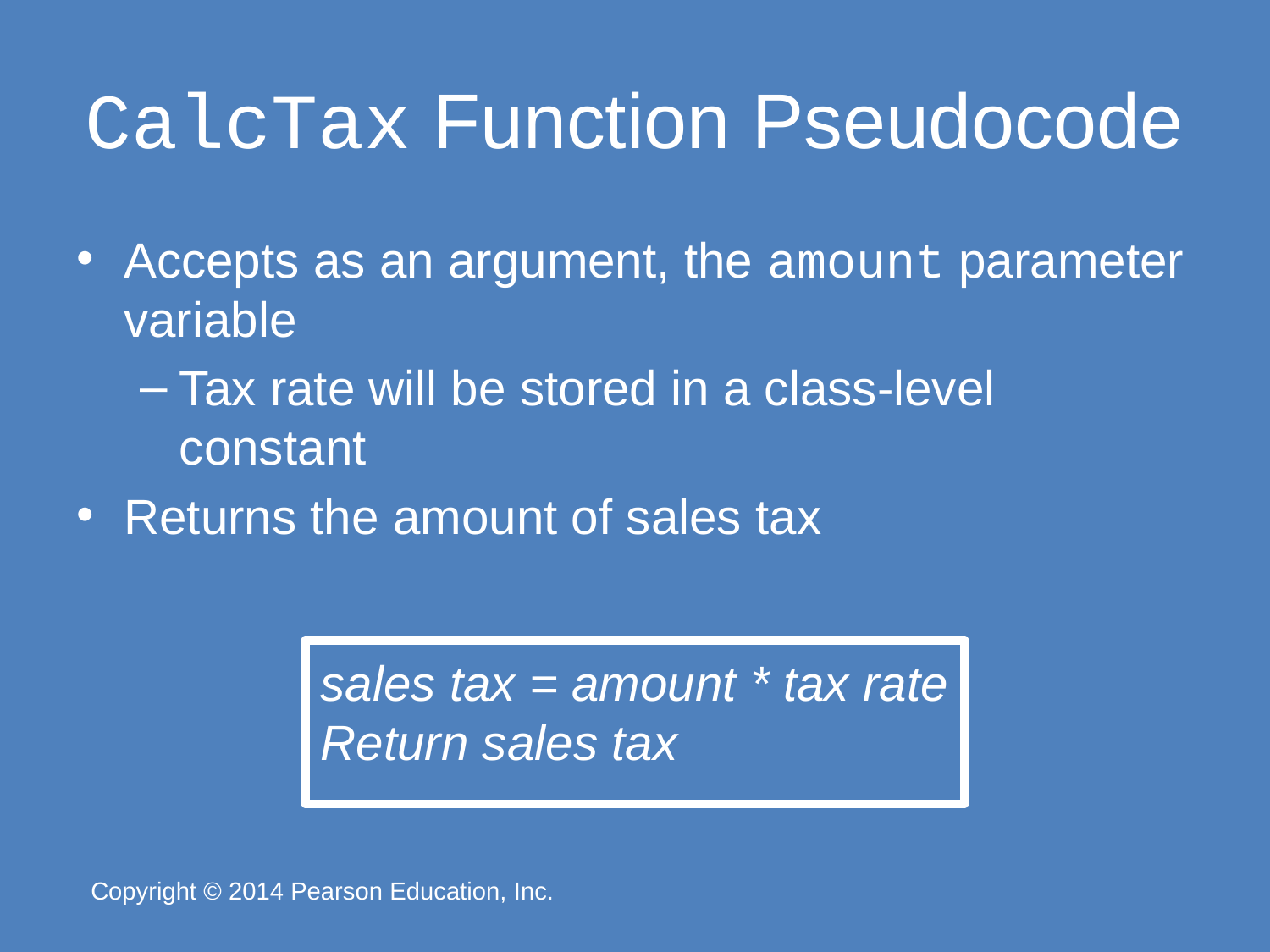

# CalcTax Function Pseudocode
Accepts as an argument, the amount parameter variable
Tax rate will be stored in a class-level constant
Returns the amount of sales tax

sales tax = amount * tax rate
Return sales tax